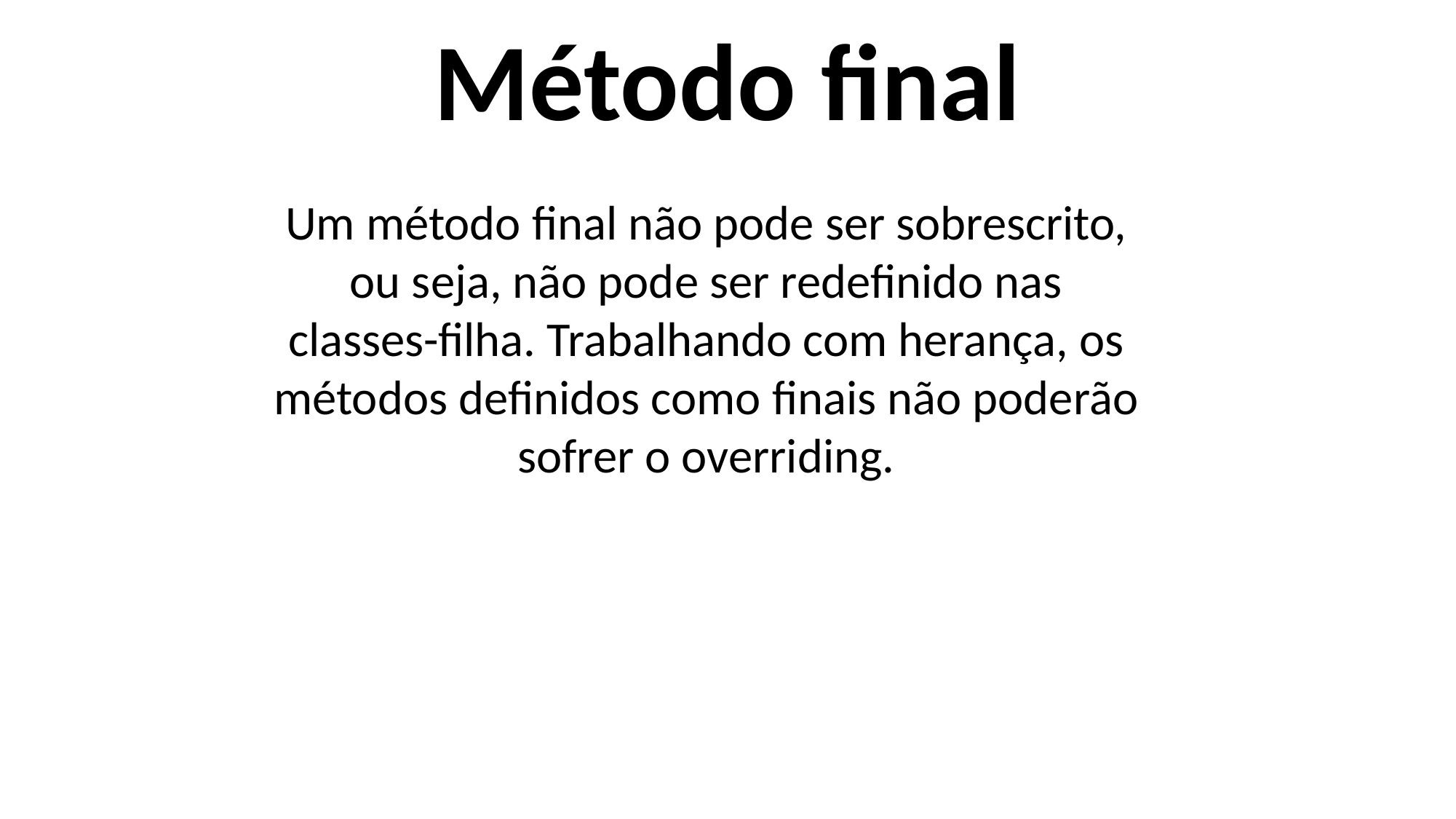

Método final
Um método final não pode ser sobrescrito, ou seja, não pode ser redefinido nas classes-filha. Trabalhando com herança, os métodos definidos como finais não poderão sofrer o overriding.